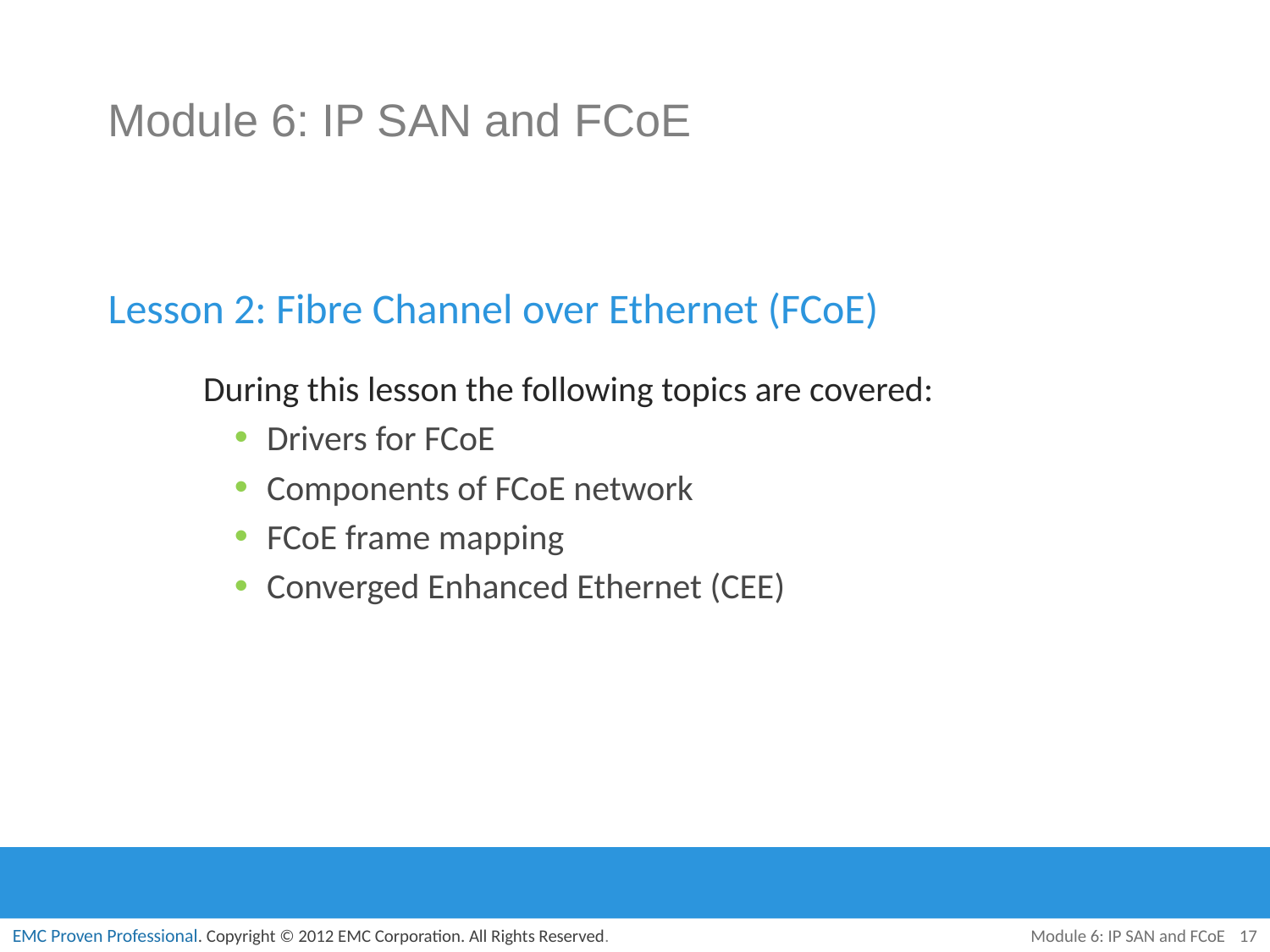

# Module 6: IP SAN and FCoE
Lesson 2: Fibre Channel over Ethernet (FCoE)
During this lesson the following topics are covered:
Drivers for FCoE
Components of FCoE network
FCoE frame mapping
Converged Enhanced Ethernet (CEE)
Module 6: IP SAN and FCoE
17